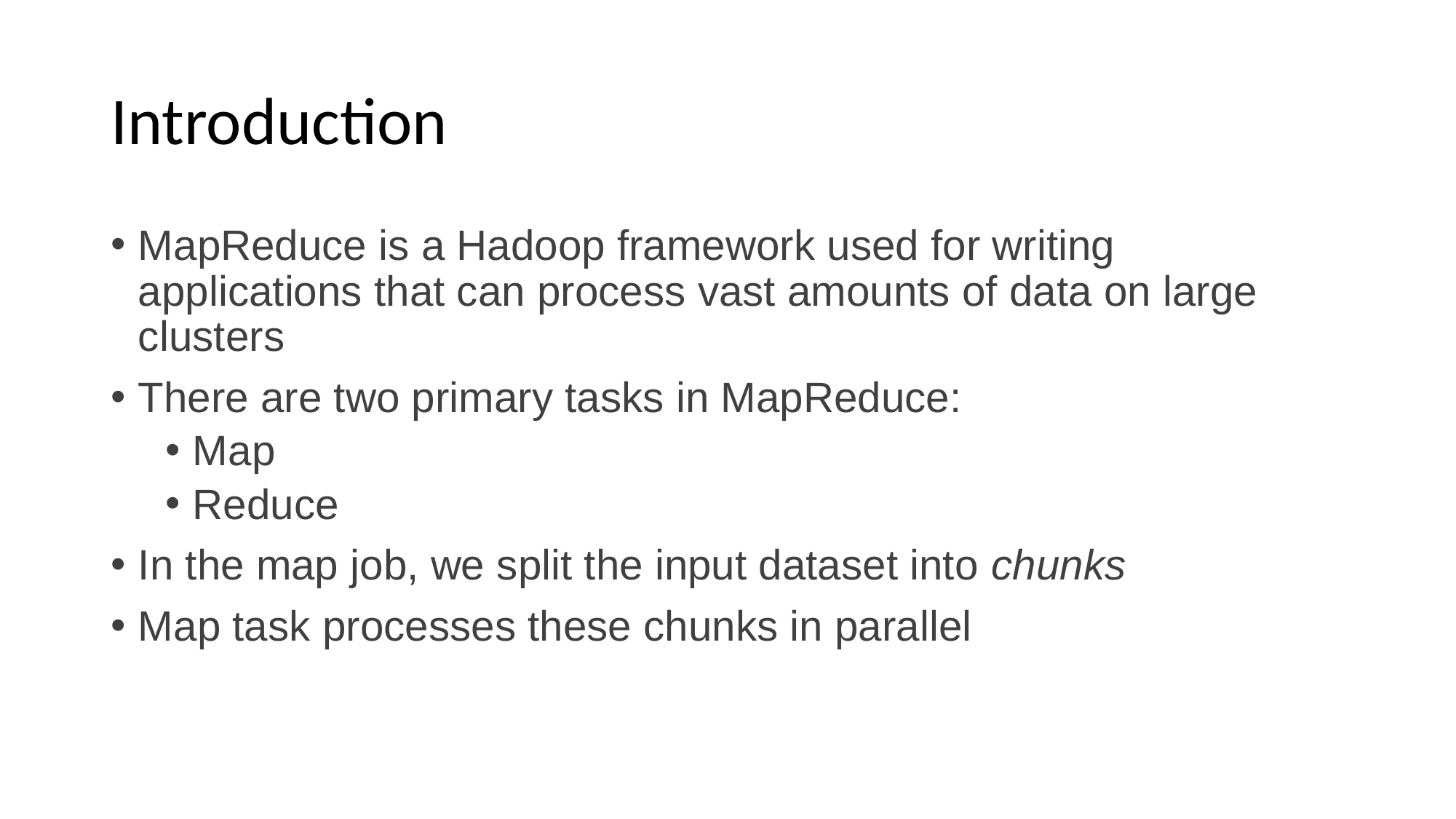

# Introduction
MapReduce is a Hadoop framework used for writing applications that can process vast amounts of data on large clusters
There are two primary tasks in MapReduce:
Map
Reduce
In the map job, we split the input dataset into chunks
Map task processes these chunks in parallel